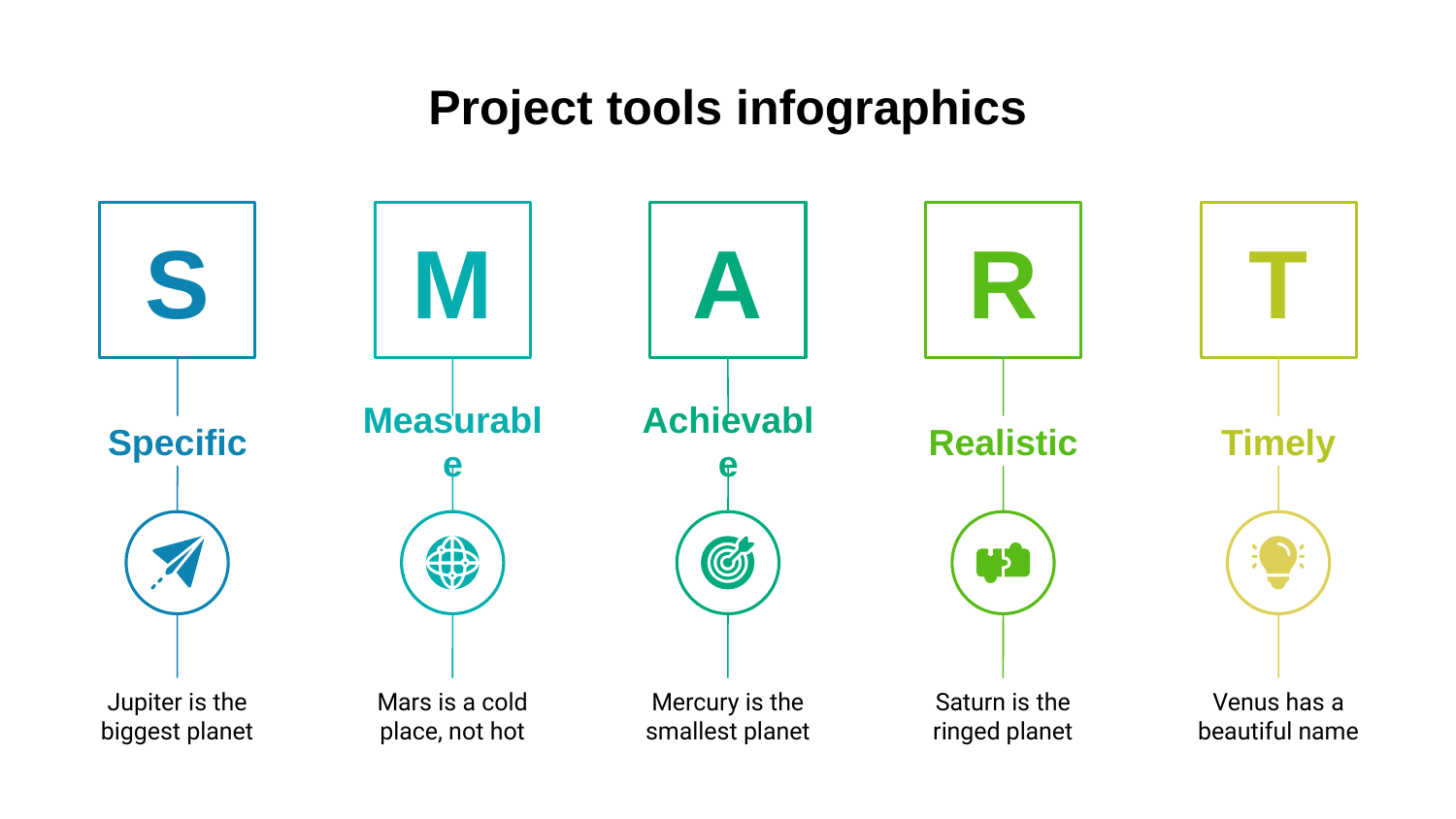

# Project tools infographics
S
M
A
R
T

Specific
Jupiter is the biggest planet
Measurable
Mars is a cold place, not hot
Achievable
Mercury is the smallest planet
Realistic
Saturn is the ringed planet
Timely
Venus has a beautiful name